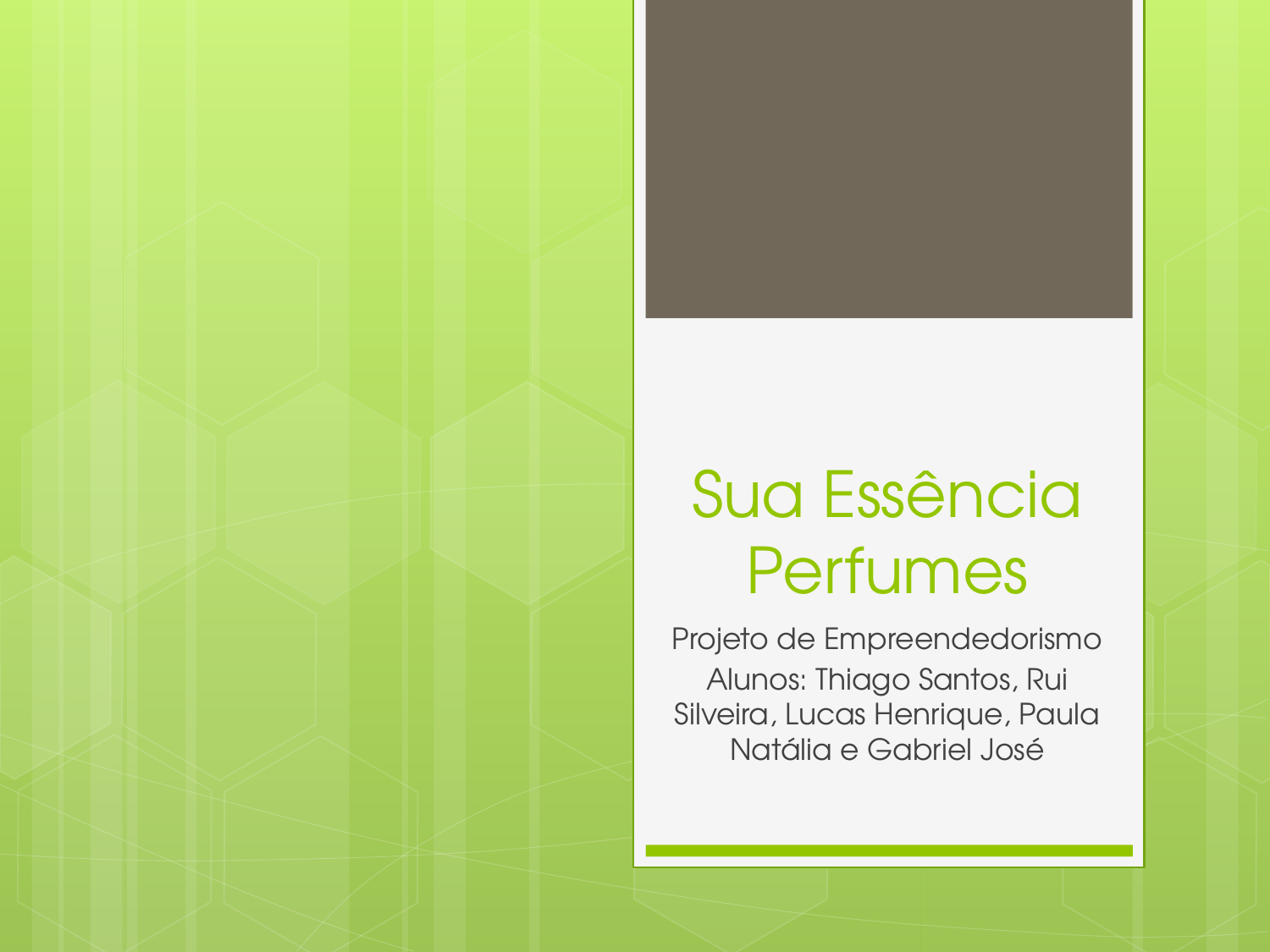

# Sua Essência Perfumes
Projeto de Empreendedorismo
Alunos: Thiago Santos, Rui Silveira, Lucas Henrique, Paula Natália e Gabriel José